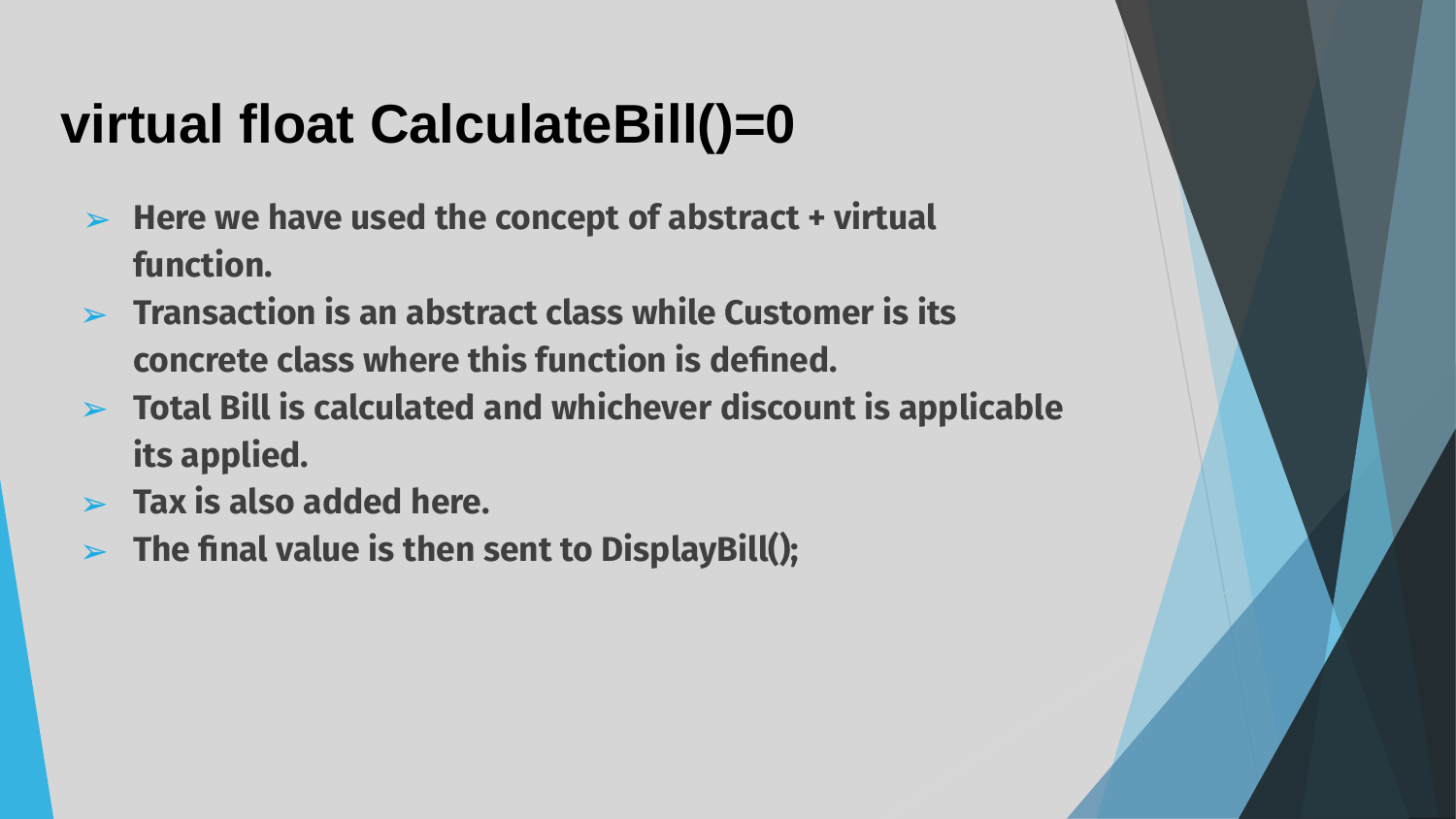

# virtual float CalculateBill()=0
Here we have used the concept of abstract + virtual function.
Transaction is an abstract class while Customer is its concrete class where this function is defined.
Total Bill is calculated and whichever discount is applicable its applied.
Tax is also added here.
The final value is then sent to DisplayBill();